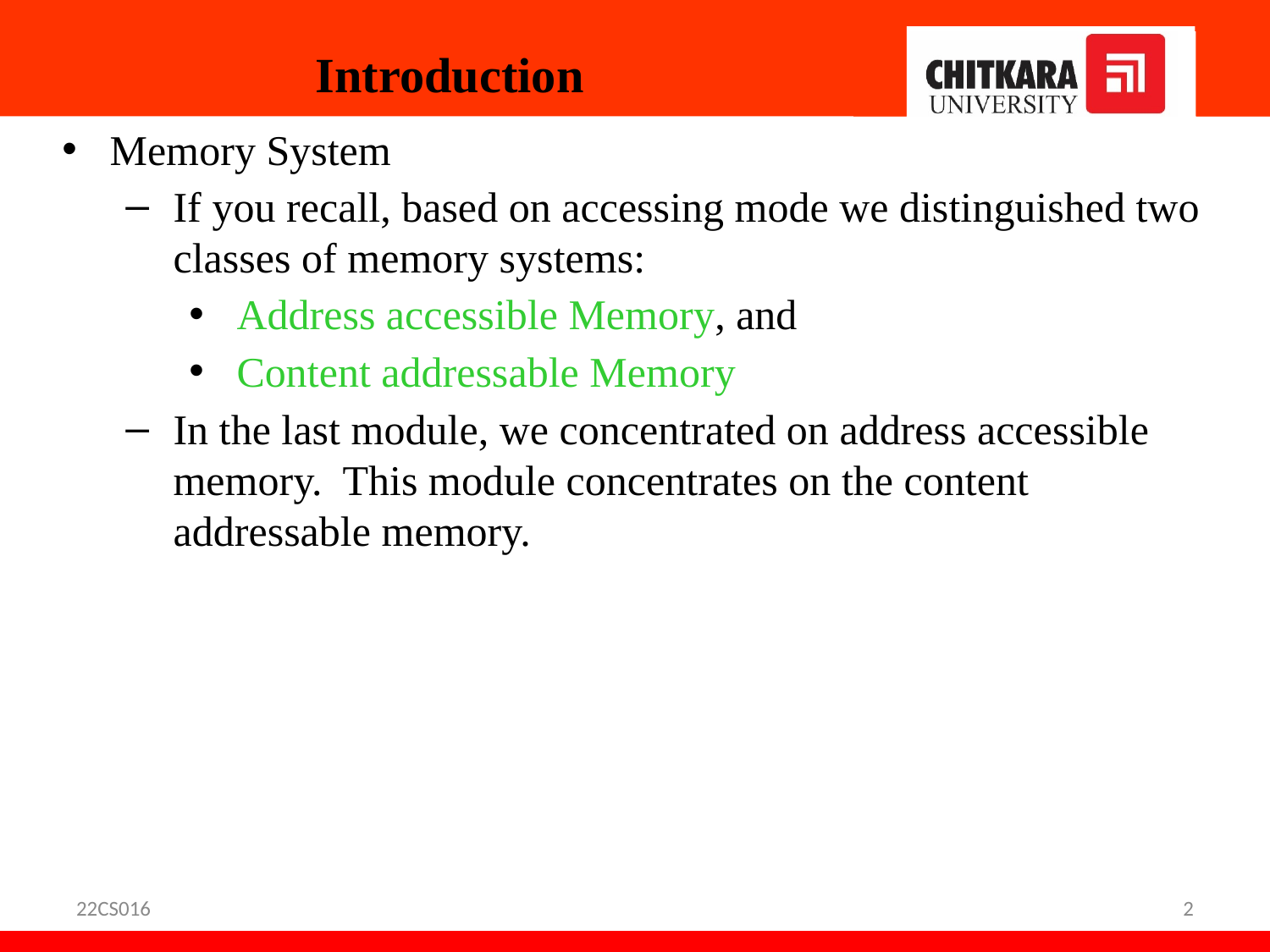

# Introduction
Memory System
If you recall, based on accessing mode we distinguished two classes of memory systems:
Address accessible Memory, and
Content addressable Memory
In the last module, we concentrated on address accessible memory.  This module concentrates on the content addressable memory.

22CS016
2